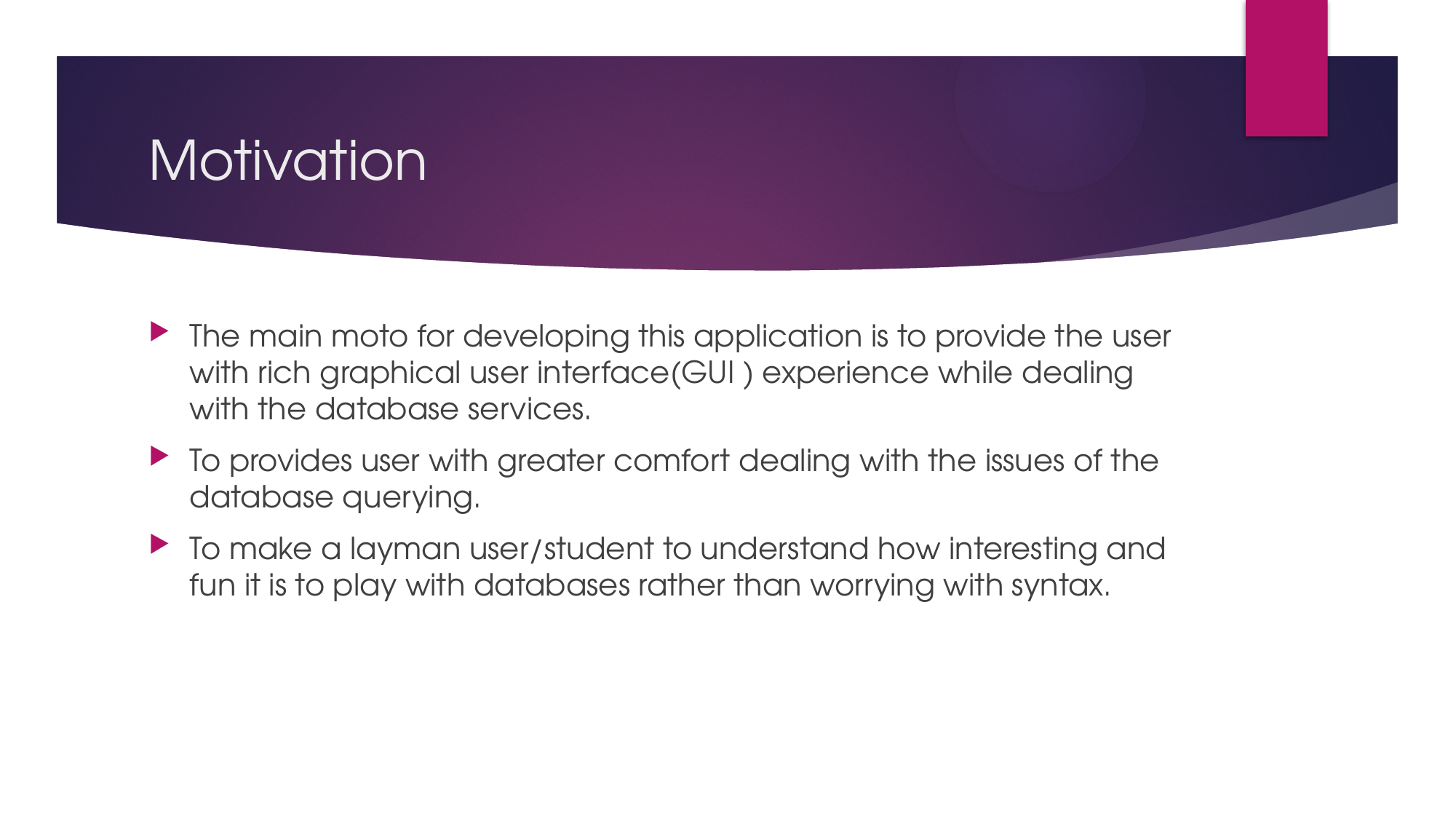

# Motivation
The main moto for developing this application is to provide the user with rich graphical user interface(GUI ) experience while dealing with the database services.
To provides user with greater comfort dealing with the issues of the database querying.
To make a layman user/student to understand how interesting and fun it is to play with databases rather than worrying with syntax.